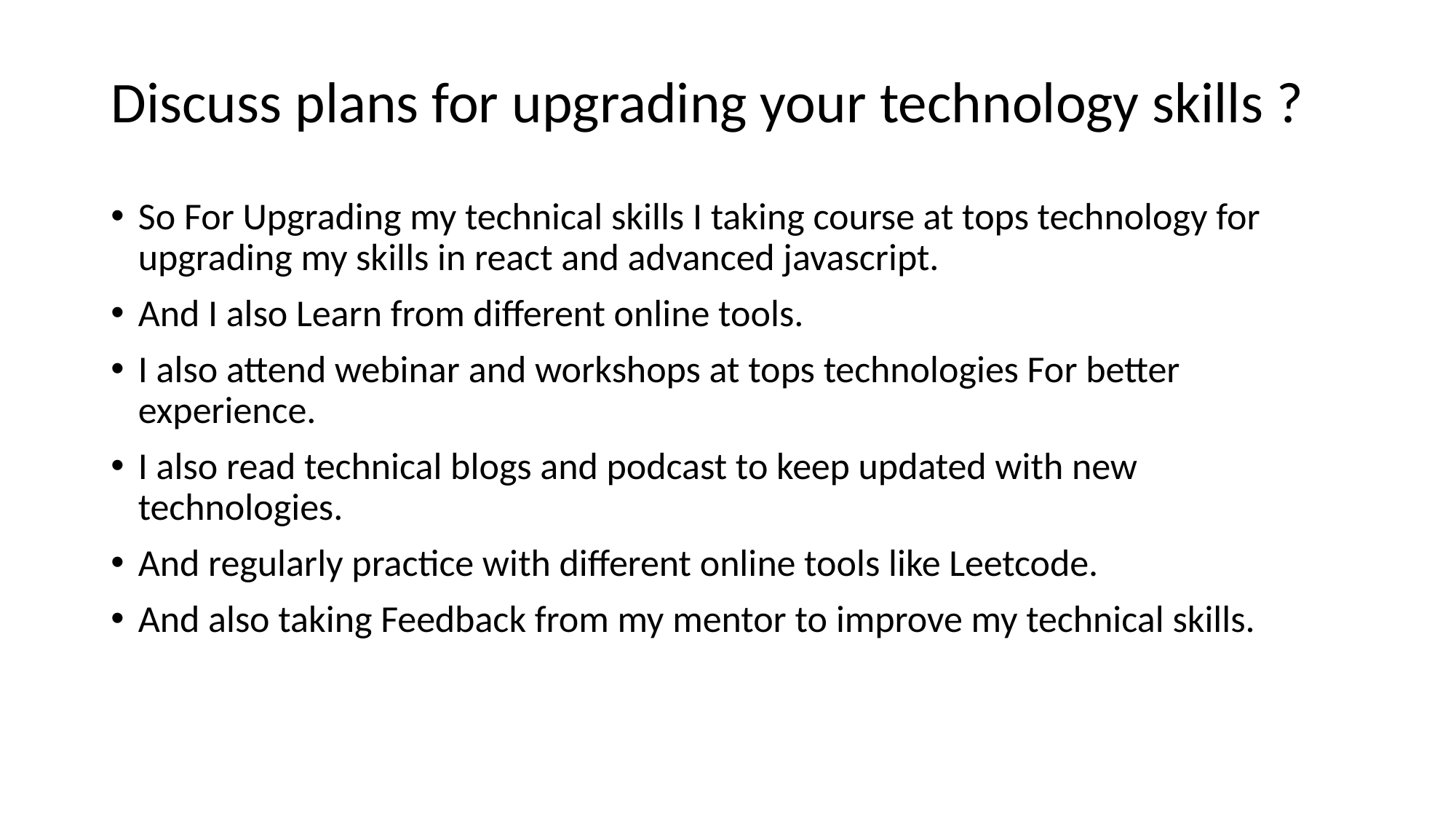

# Discuss plans for upgrading your technology skills ?
So For Upgrading my technical skills I taking course at tops technology for upgrading my skills in react and advanced javascript.
And I also Learn from different online tools.
I also attend webinar and workshops at tops technologies For better experience.
I also read technical blogs and podcast to keep updated with new technologies.
And regularly practice with different online tools like Leetcode.
And also taking Feedback from my mentor to improve my technical skills.